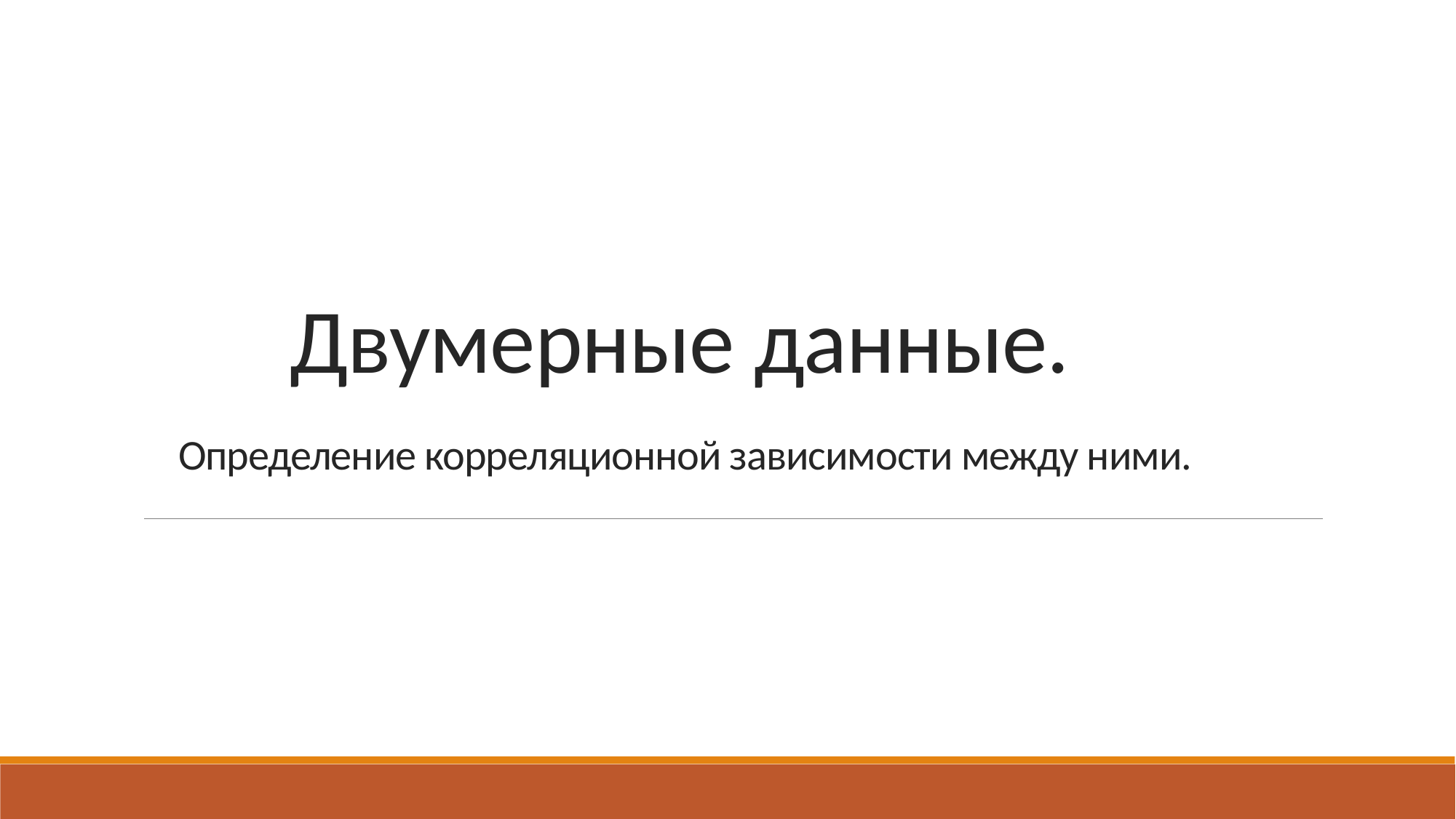

# Двумерные данные. Определение корреляционной зависимости между ними.